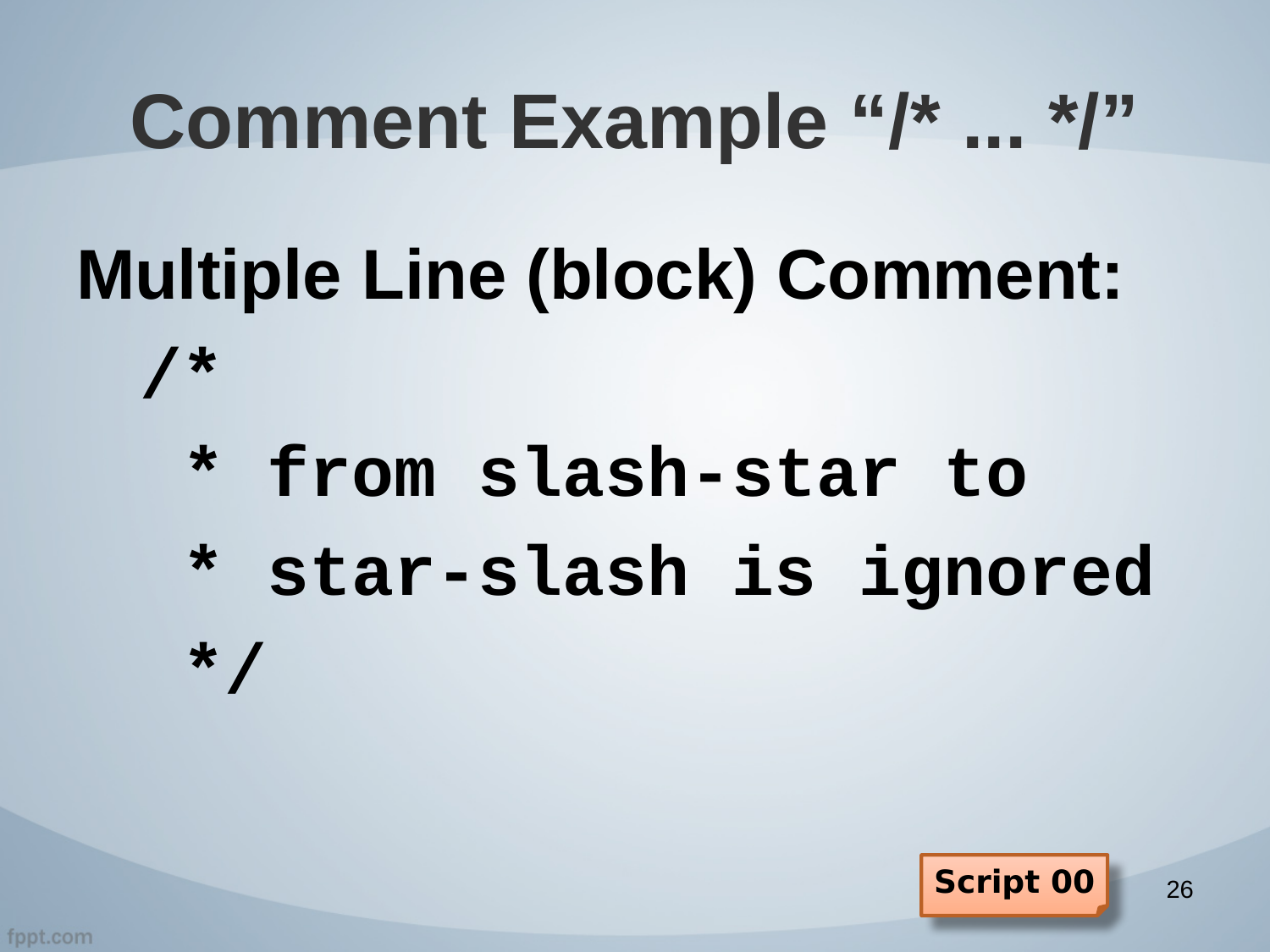

# Comment Example “/* ... */”
Multiple Line (block) Comment:
/*
 * from slash-star to
 * star-slash is ignored
 */
Script 00
26